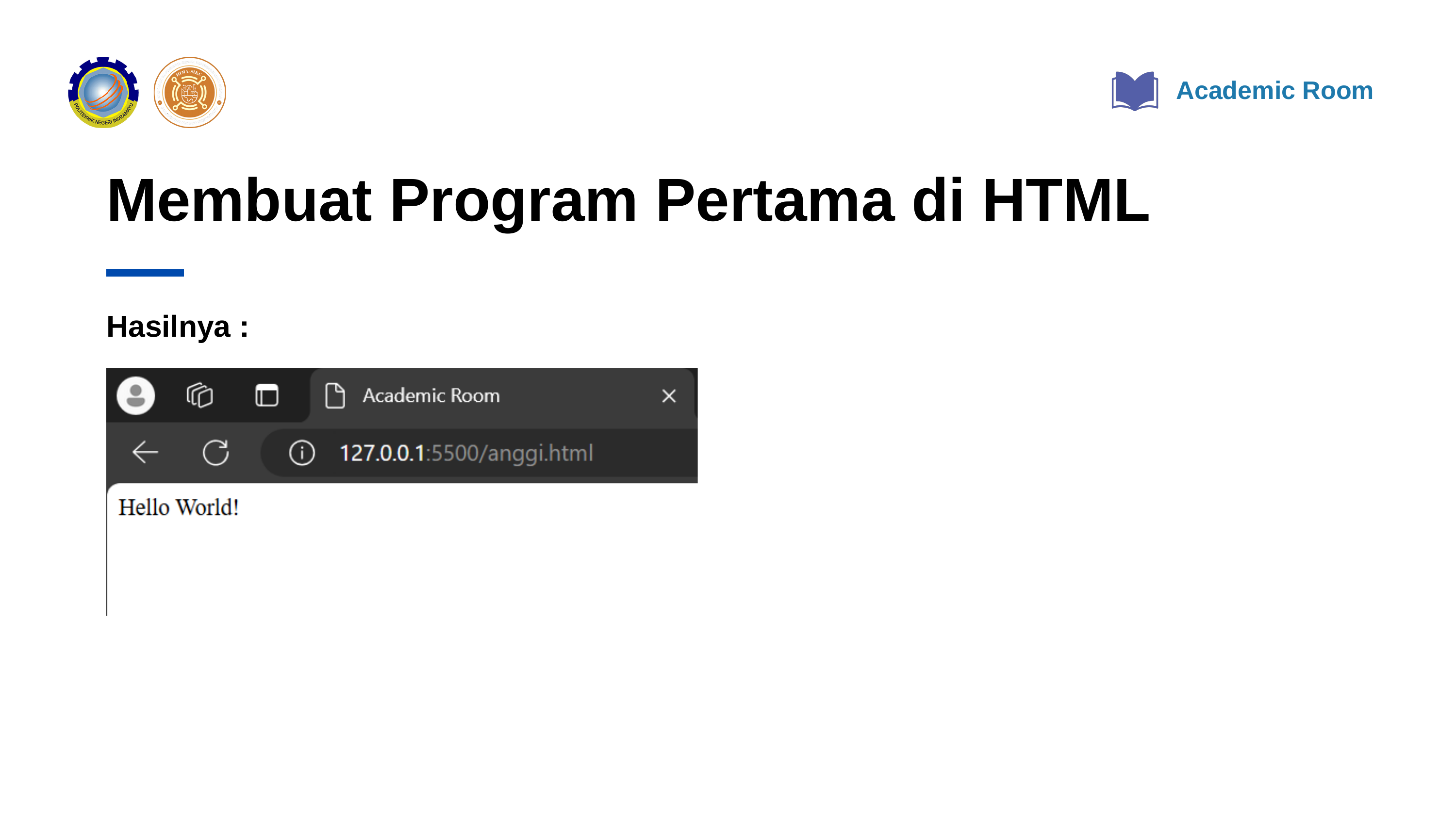

Academic Room
Membuat Program Pertama di HTML

Hasilnya :